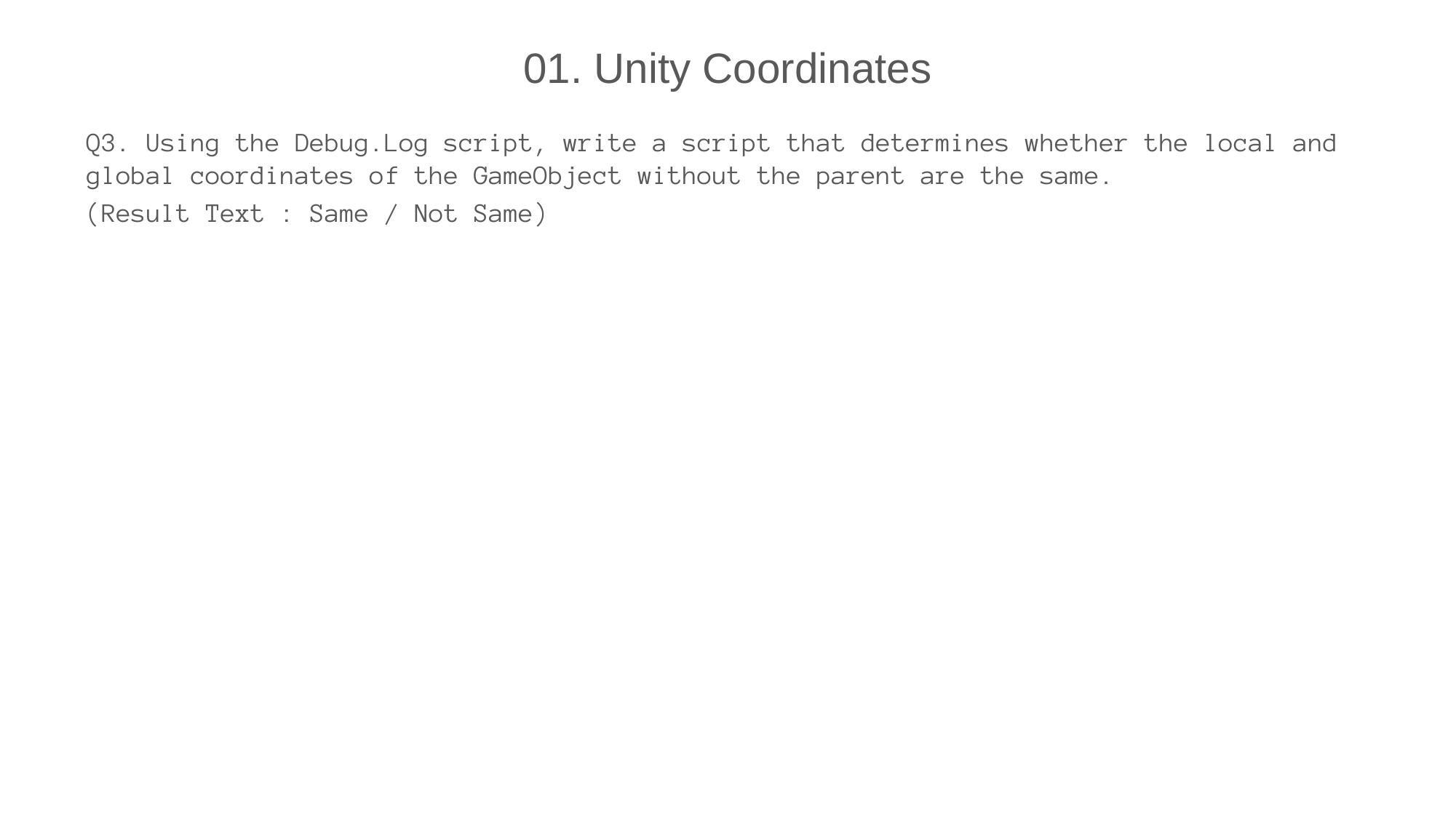

# 01. Unity Coordinates
Q3. Using the Debug.Log script, write a script that determines whether the local and global coordinates of the GameObject without the parent are the same.
(Result Text : Same / Not Same)